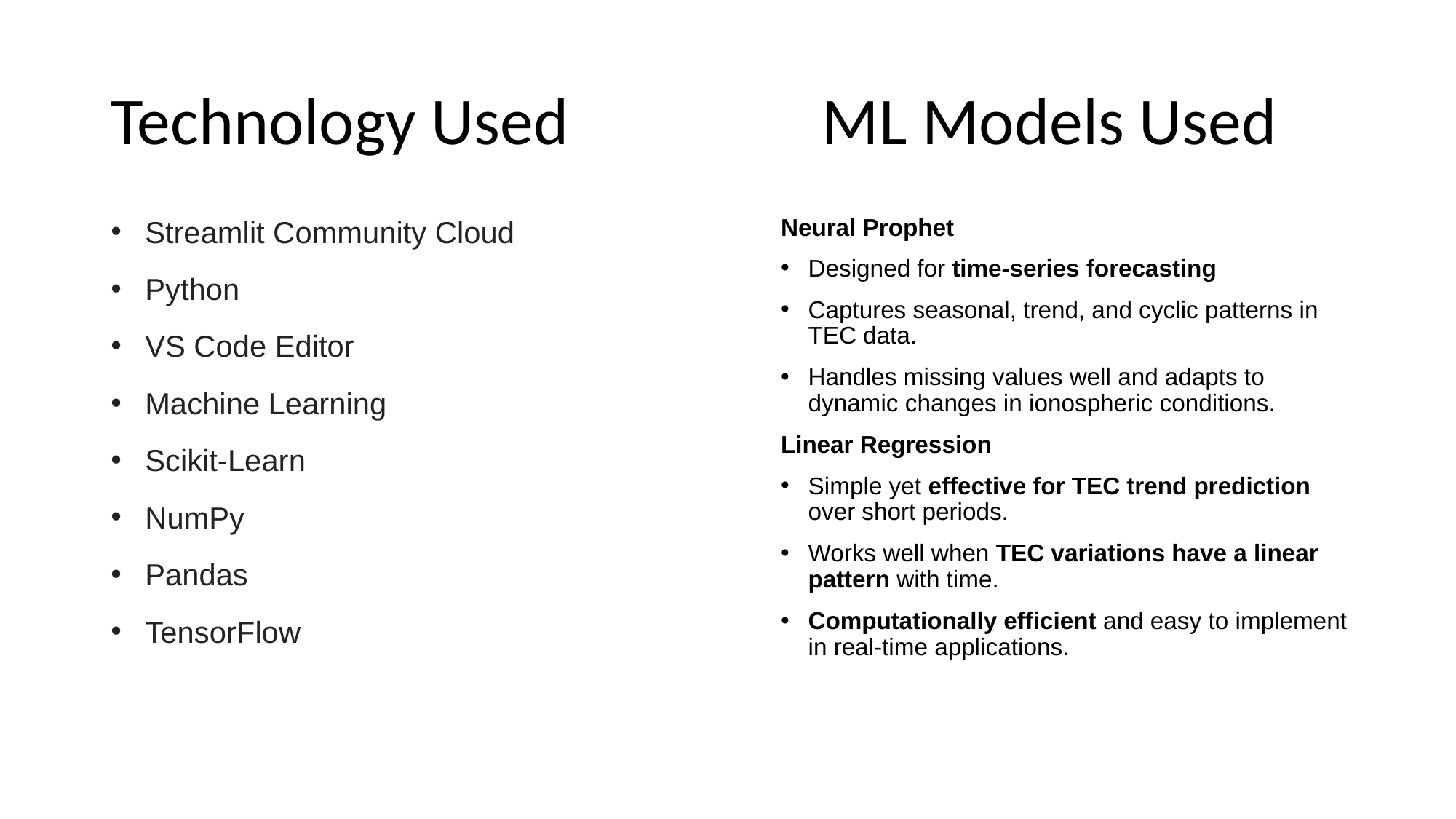

# Technology Used	           ML Models Used
Streamlit Community Cloud
Python
VS Code Editor
Machine Learning
Scikit-Learn
NumPy
Pandas
TensorFlow
Neural Prophet
Designed for time-series forecasting
Captures seasonal, trend, and cyclic patterns in TEC data.
Handles missing values well and adapts to dynamic changes in ionospheric conditions.
Linear Regression
Simple yet effective for TEC trend prediction over short periods.
Works well when TEC variations have a linear pattern with time.
Computationally efficient and easy to implement in real-time applications.